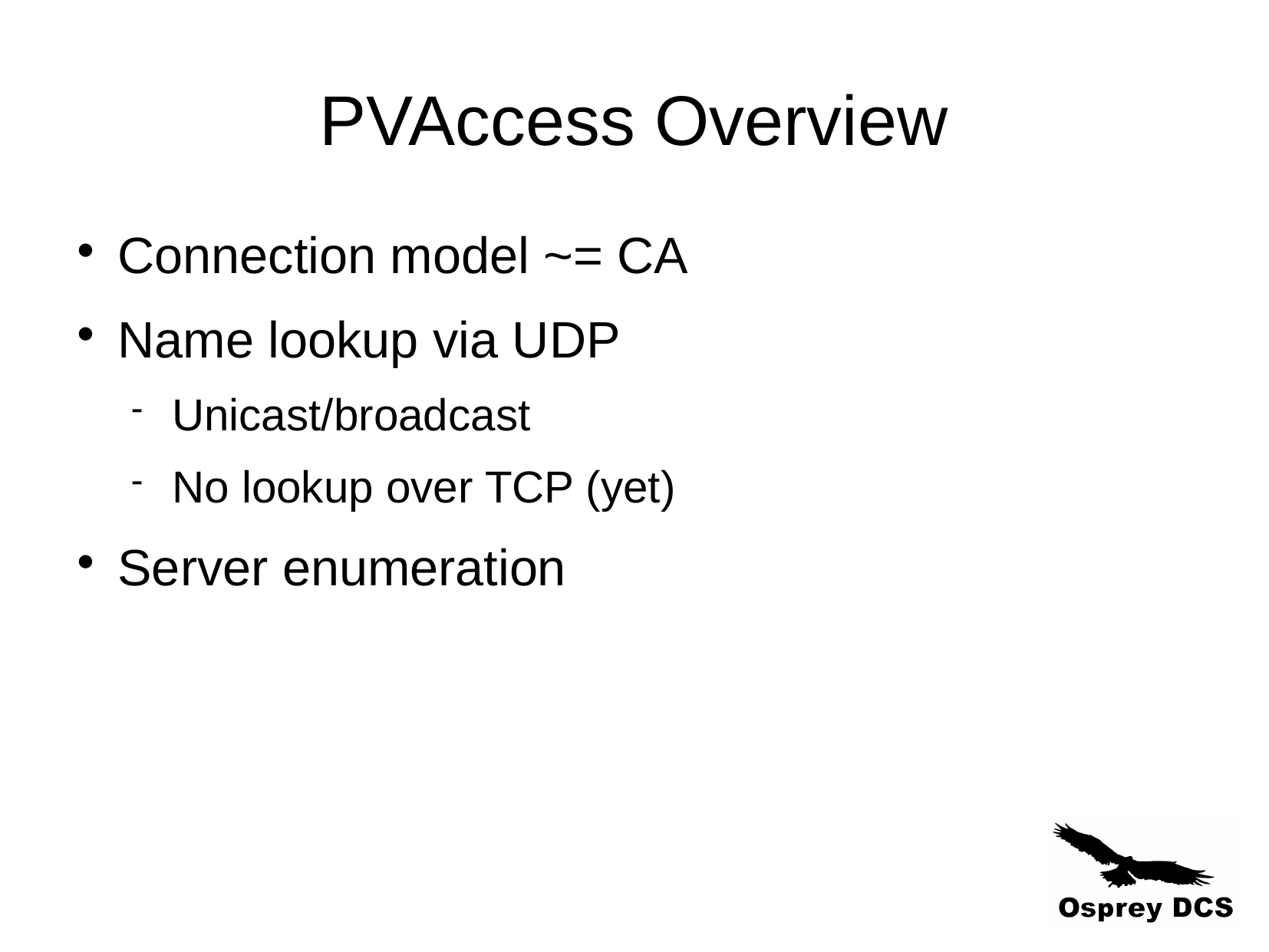

PVAccess Overview
Connection model ~= CA
Name lookup via UDP
Unicast/broadcast
No lookup over TCP (yet)
Server enumeration